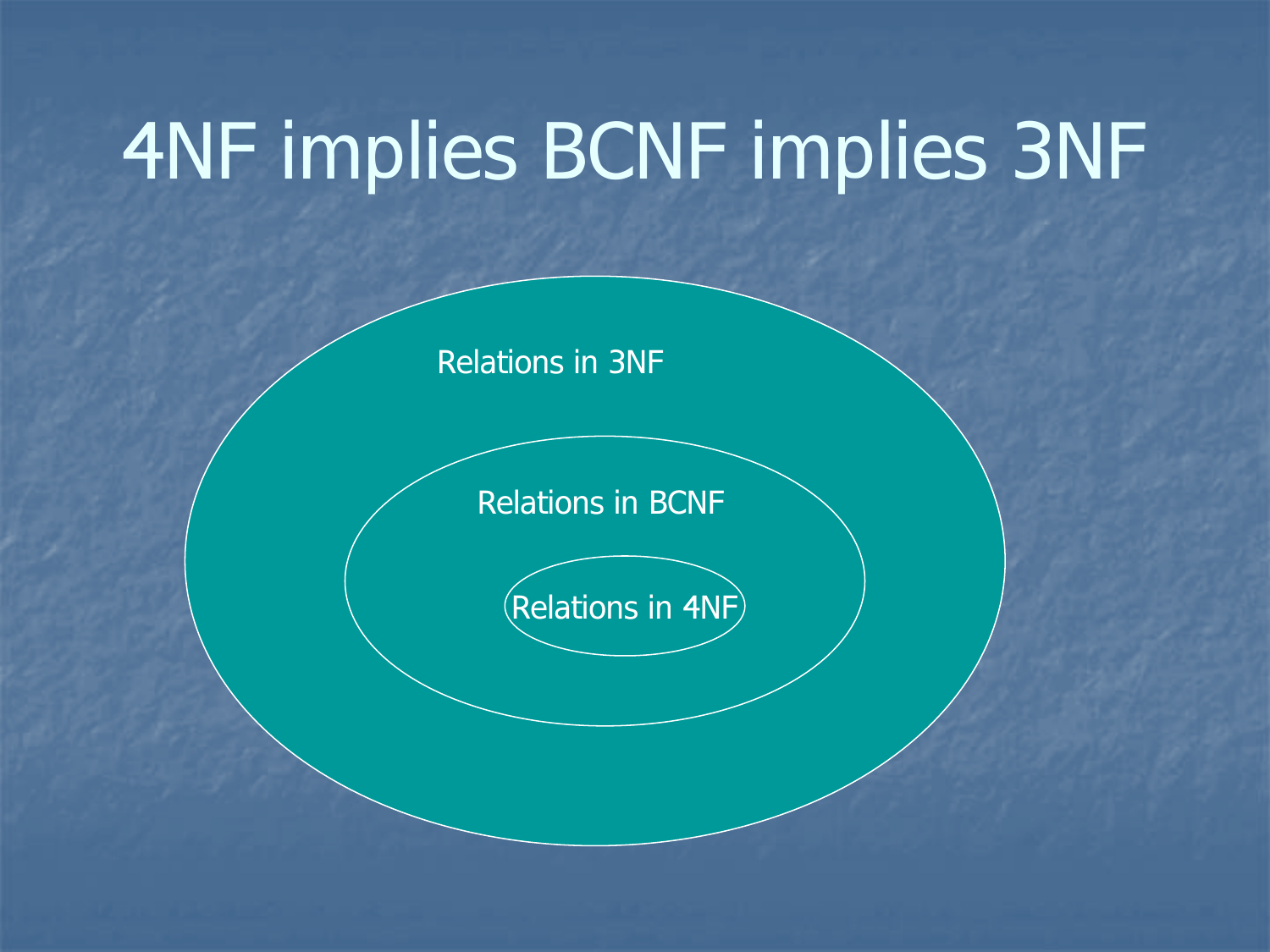

# 4NF implies BCNF implies 3NF

Relations in 3NF

Relations in BCNF
Relations in 4NF